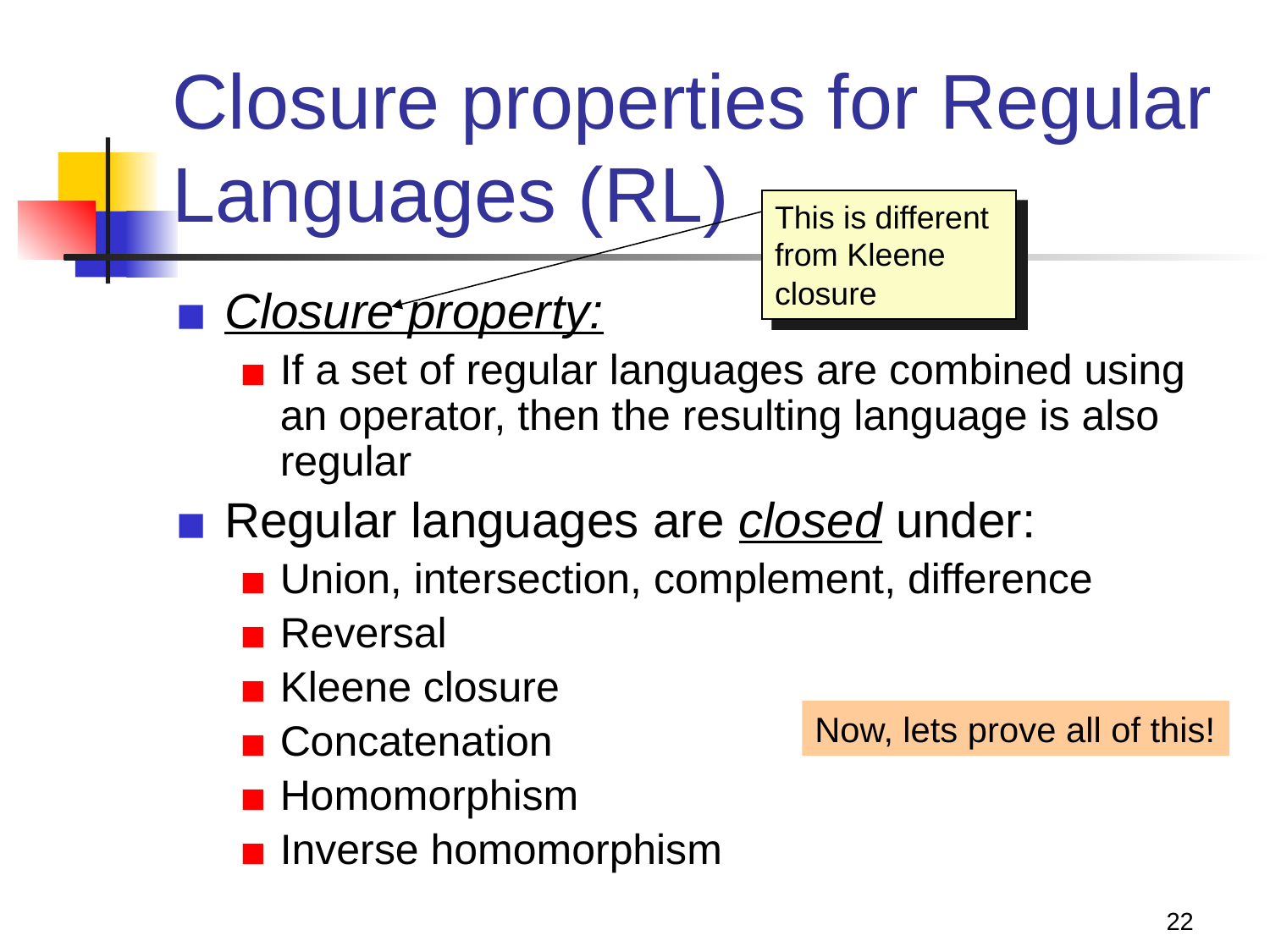

# Closure properties for Regular Languages (RL)
This is different from Kleene closure
Closure property:
If a set of regular languages are combined using an operator, then the resulting language is also regular
Regular languages are closed under:
Union, intersection, complement, difference
Reversal
Kleene closure
Concatenation
Homomorphism
Inverse homomorphism

Now, lets prove all of this!
22